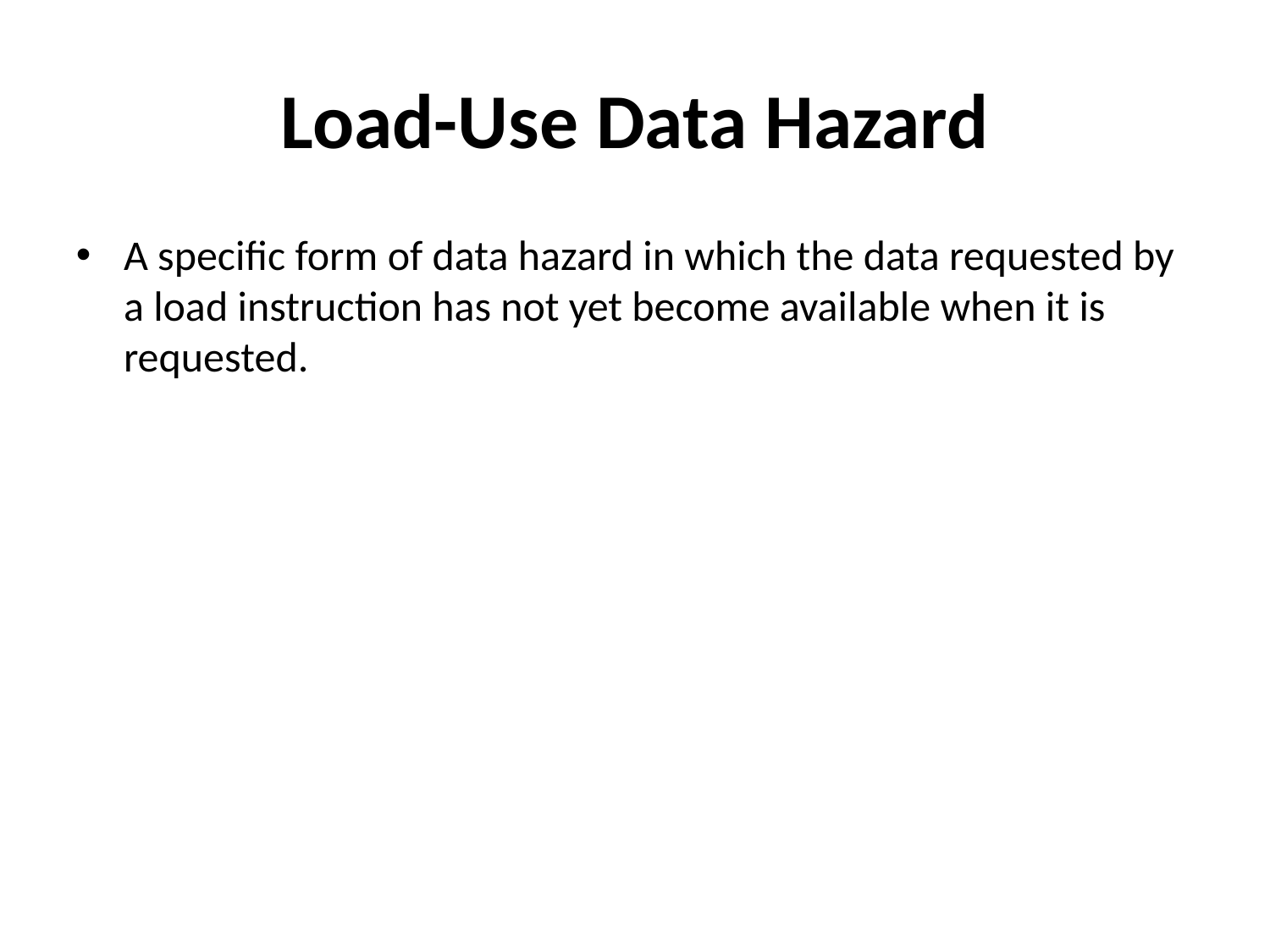

Load-Use Data Hazard
A specific form of data hazard in which the data requested by a load instruction has not yet become available when it is requested.